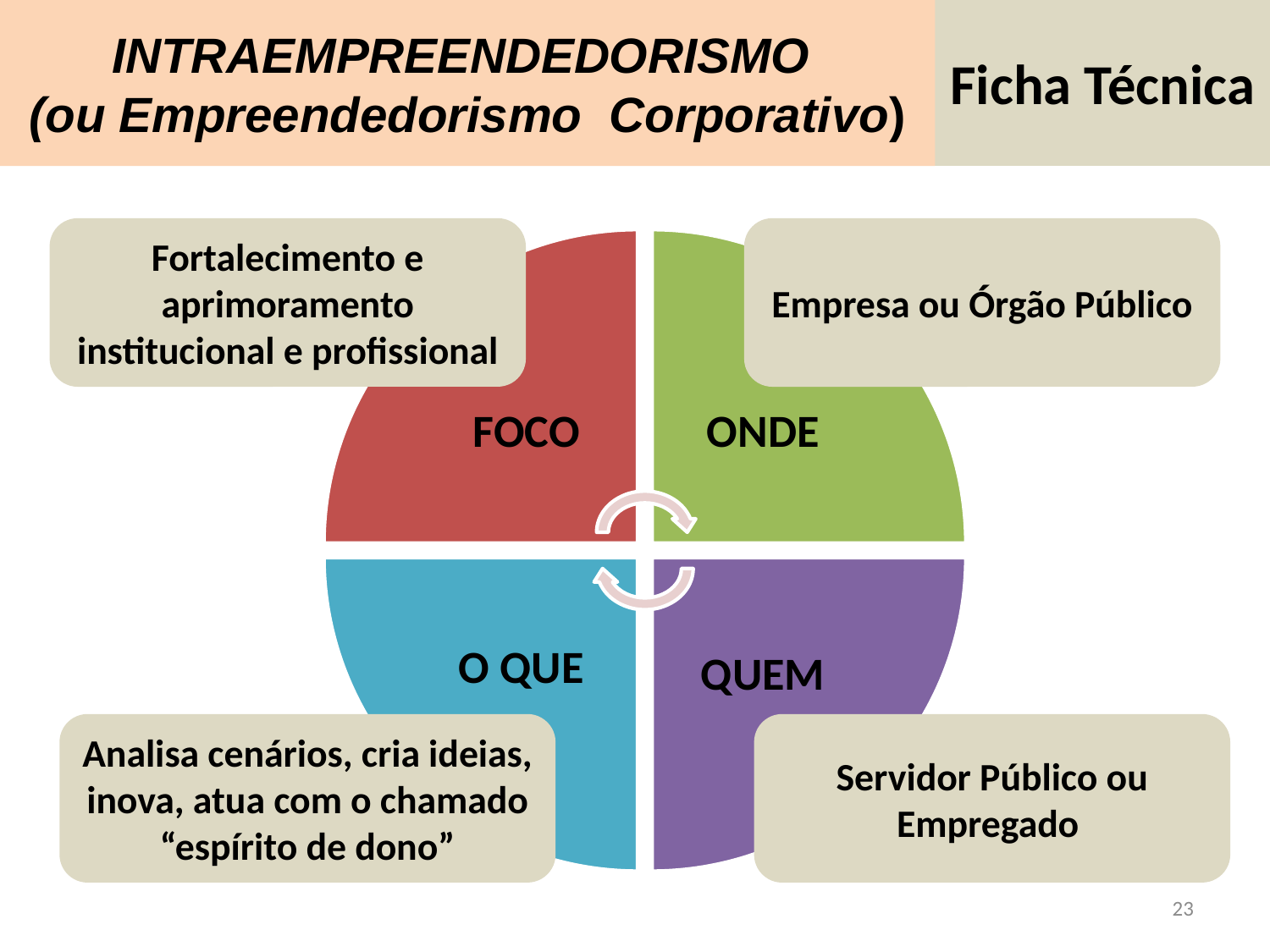

Ficha Técnica
INTRAEMPREENDEDORISMO
(ou Empreendedorismo  Corporativo)
FOCO
ONDE

QUEM

O QUE
Fortalecimento e aprimoramento institucional e profissional
Empresa ou Órgão Público
Analisa cenários, cria ideias, inova, atua com o chamado “espírito de dono”
Servidor Público ou Empregado
23